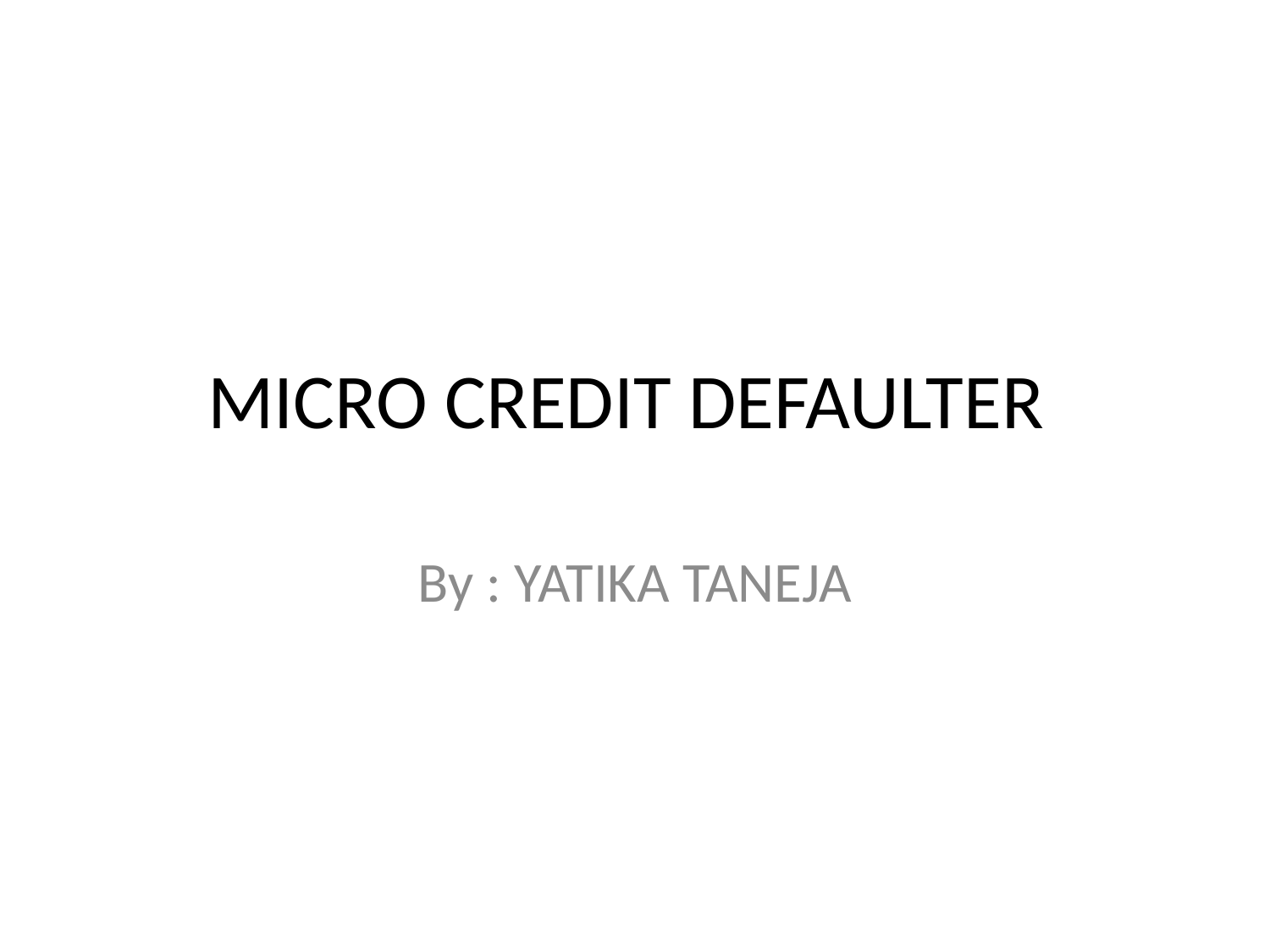

# MICRO CREDIT DEFAULTER
By : YATIKA TANEJA